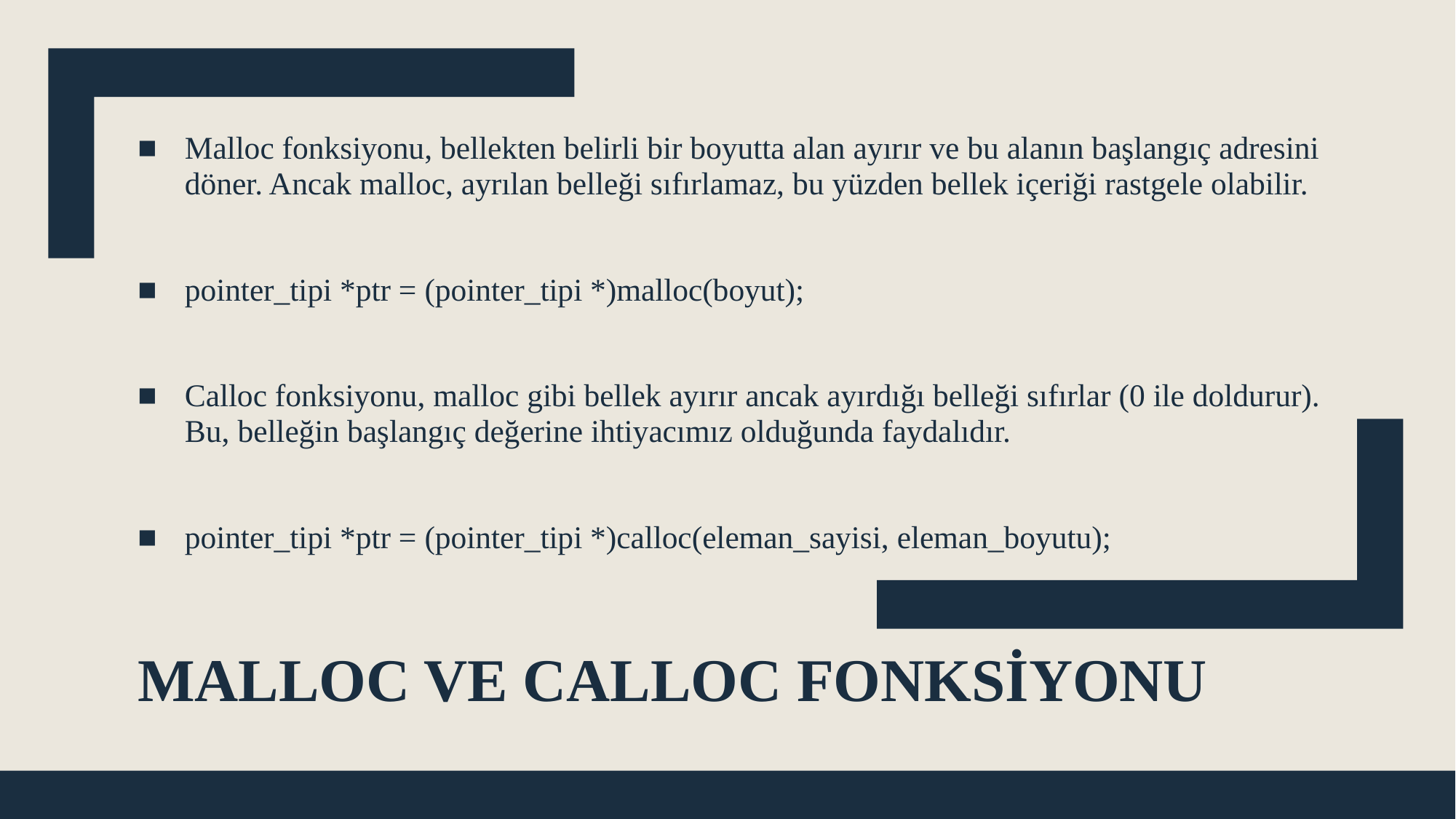

Malloc fonksiyonu, bellekten belirli bir boyutta alan ayırır ve bu alanın başlangıç adresini döner. Ancak malloc, ayrılan belleği sıfırlamaz, bu yüzden bellek içeriği rastgele olabilir.

pointer_tipi *ptr = (pointer_tipi *)malloc(boyut);

Calloc fonksiyonu, malloc gibi bellek ayırır ancak ayırdığı belleği sıfırlar (0 ile doldurur). Bu, belleğin başlangıç değerine ihtiyacımız olduğunda faydalıdır.

pointer_tipi *ptr = (pointer_tipi *)calloc(eleman_sayisi, eleman_boyutu);

# MALLOC VE CALLOC FONKSİYONU